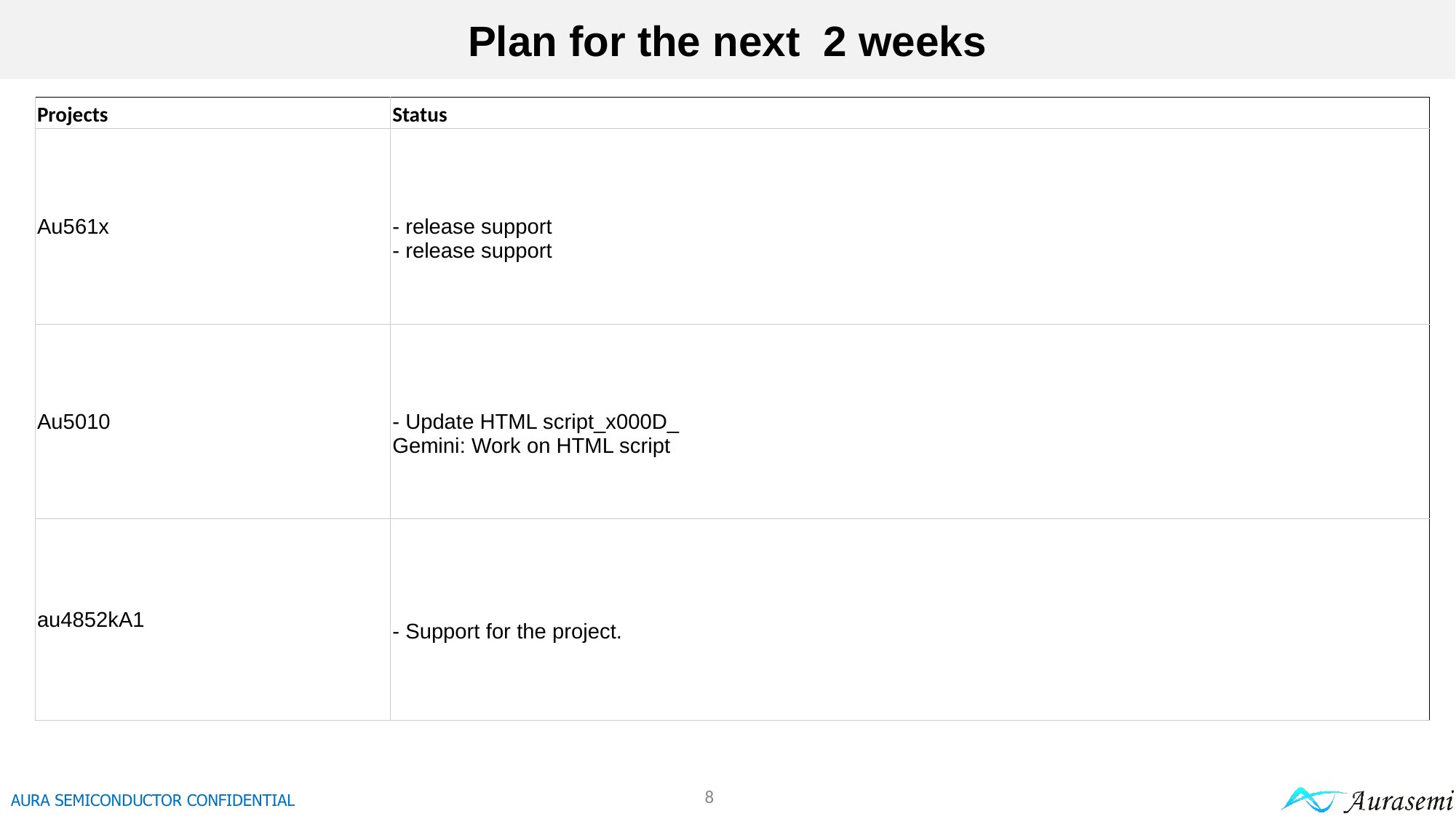

#
Plan for the next  2 weeks
| Projects | Status |
| --- | --- |
| Au561x | - release support - release support |
| Au5010 | - Update HTML script\_x000D\_ Gemini: Work on HTML script |
| au4852kA1 | - Support for the project. |

8
AURA SEMICONDUCTOR CONFIDENTIAL